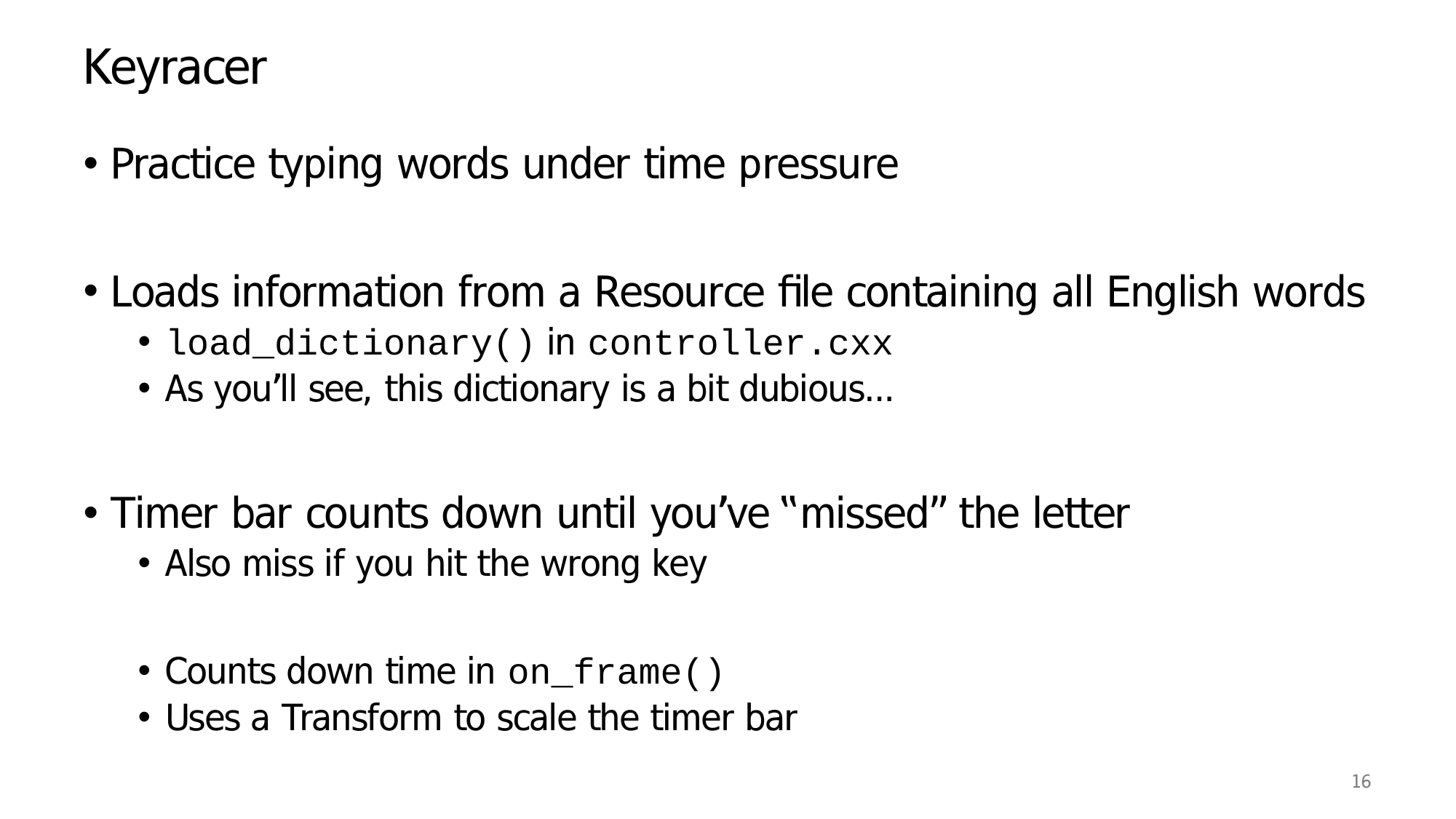

# Keyracer
Practice typing words under time pressure

Loads information from a Resource file containing all English words
load_dictionary() in controller.cxx
As you’ll see, this dictionary is a bit dubious…

Timer bar counts down until you’ve “missed” the letter
Also miss if you hit the wrong key

Counts down time in on_frame()
Uses a Transform to scale the timer bar
16